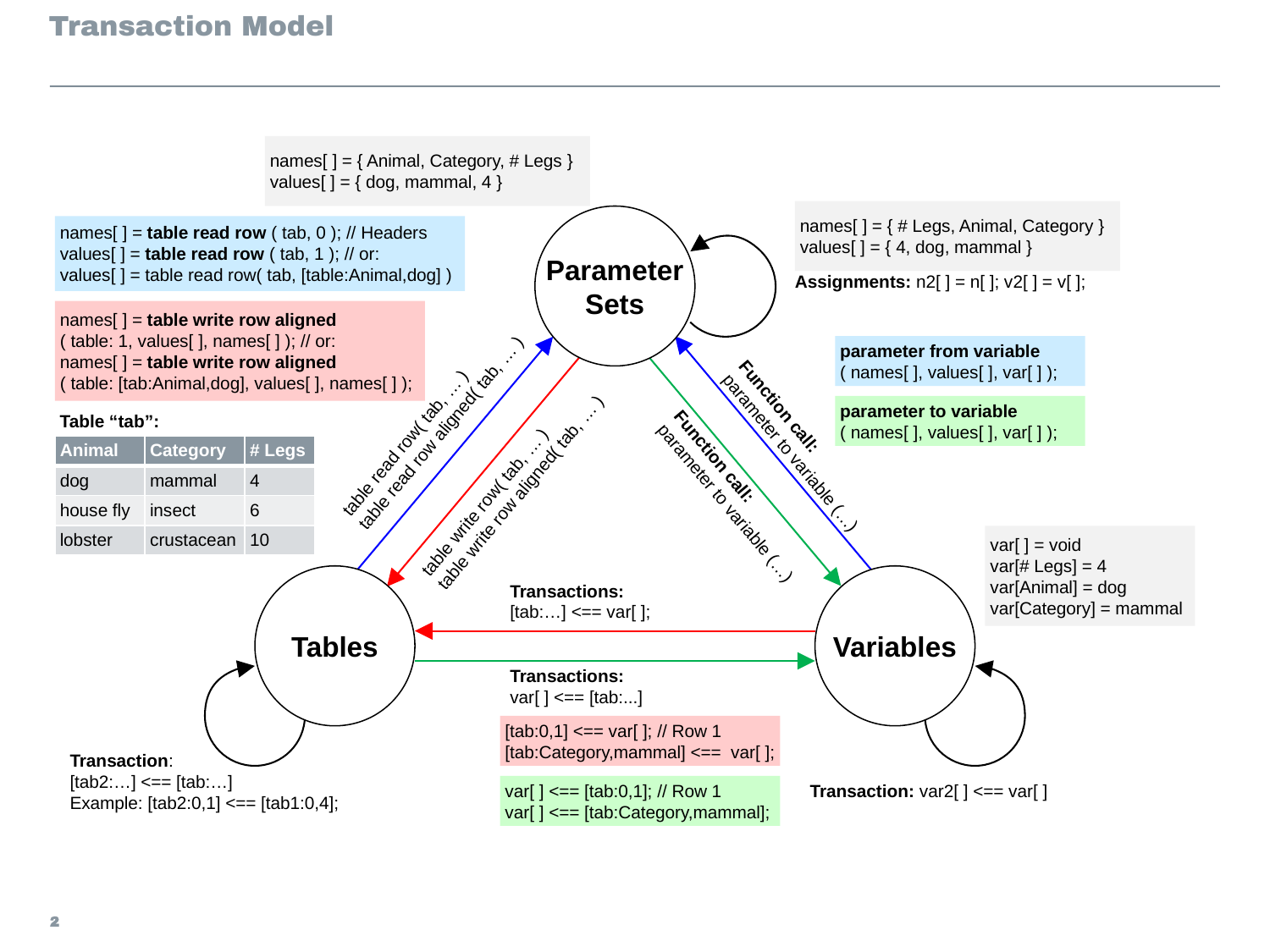

# Transaction Model
names[ ] = { Animal, Category, # Legs }
values[ ] = { dog, mammal, 4 }
names[ ] = { # Legs, Animal, Category }
values[ ] = { 4, dog, mammal }
Parameter
Sets
names[ ] = table read row ( tab, 0 ); // Headers
values[ ] = table read row ( tab, 1 ); // or:
values[ ] = table read row( tab, [table:Animal,dog] )

Assignments: n2[ ] = n[ ]; v2[ ] = v[ ];
names[ ] = table write row aligned
( table: 1, values[ ], names[ ] ); // or:
names[ ] = table write row aligned
( table: [tab:Animal,dog], values[ ], names[ ] );
parameter from variable
( names[ ], values[ ], var[ ] );
parameter to variable
( names[ ], values[ ], var[ ] );
table read row( tab, … )
table read row aligned( tab, … )
Table “tab”:
| Animal | Category | # Legs |
| --- | --- | --- |
| dog | mammal | 4 |
| house fly | insect | 6 |
| lobster | crustacean | 10 |
Function call:
parameter to variable (…)
table write row( tab, … )
table write row aligned( tab, … )
Function call:
parameter to variable (…)
var[ ] = void
var[# Legs] = 4
var[Animal] = dog
var[Category] = mammal
Tables
Variables
Transactions:
[tab:…] <== var[ ];
Transactions:
var[ ] <== [tab:...]

[tab:0,1] <== var[ ]; // Row 1
[tab:Category,mammal] <==  var[ ];
Transaction:
[tab2:…] <== [tab:…]
Example: [tab2:0,1] <== [tab1:0,4];
var[ ] <== [tab:0,1]; // Row 1
var[ ] <== [tab:Category,mammal];
Transaction: var2[ ] <== var[ ]